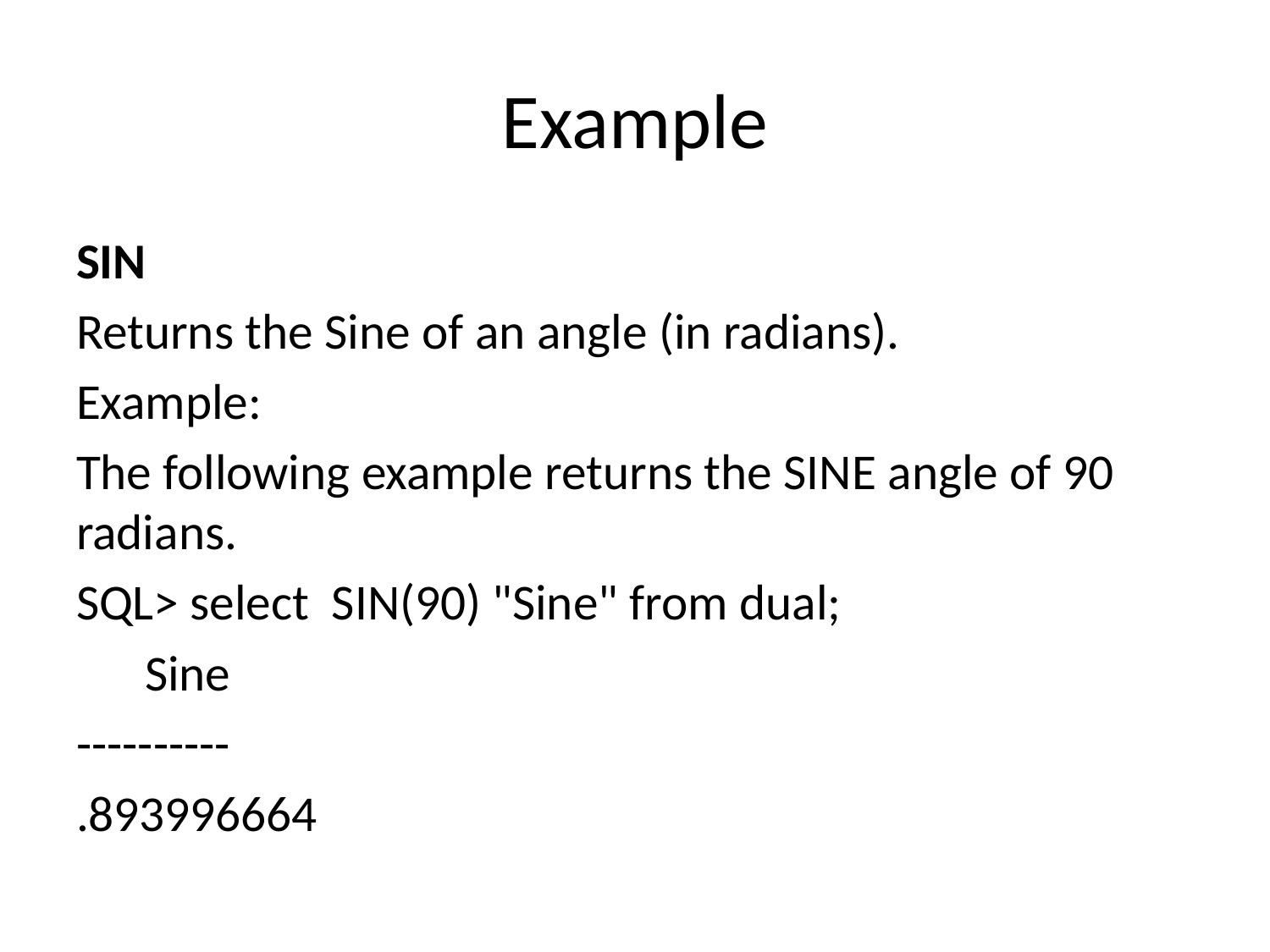

# Example
SIN
Returns the Sine of an angle (in radians).
Example:
The following example returns the SINE angle of 90 radians.
SQL> select  SIN(90) "Sine" from dual;
      Sine
----------
.893996664